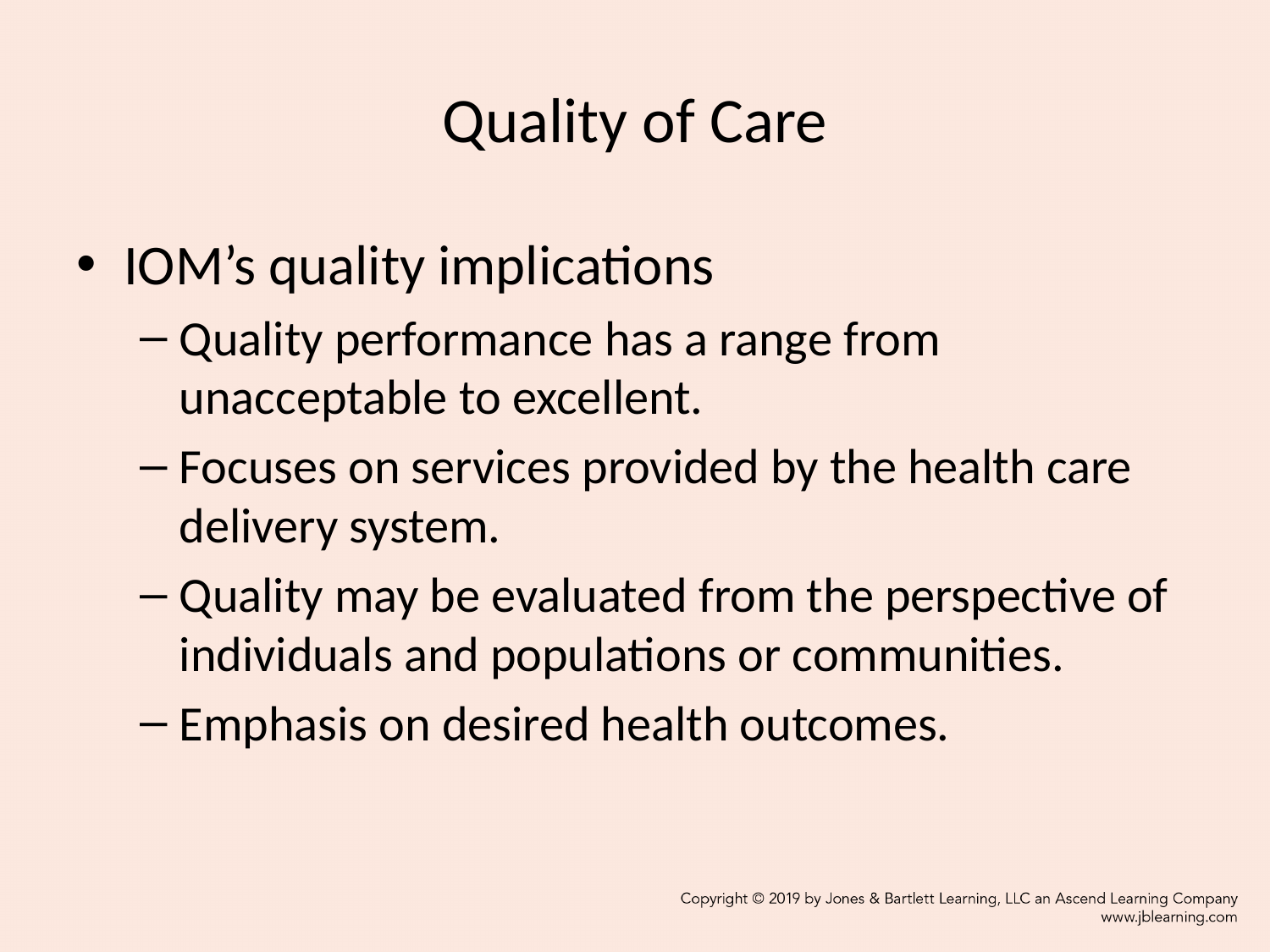

# Quality of Care
IOM’s quality implications
Quality performance has a range from unacceptable to excellent.
Focuses on services provided by the health care delivery system.
Quality may be evaluated from the perspective of individuals and populations or communities.
Emphasis on desired health outcomes.